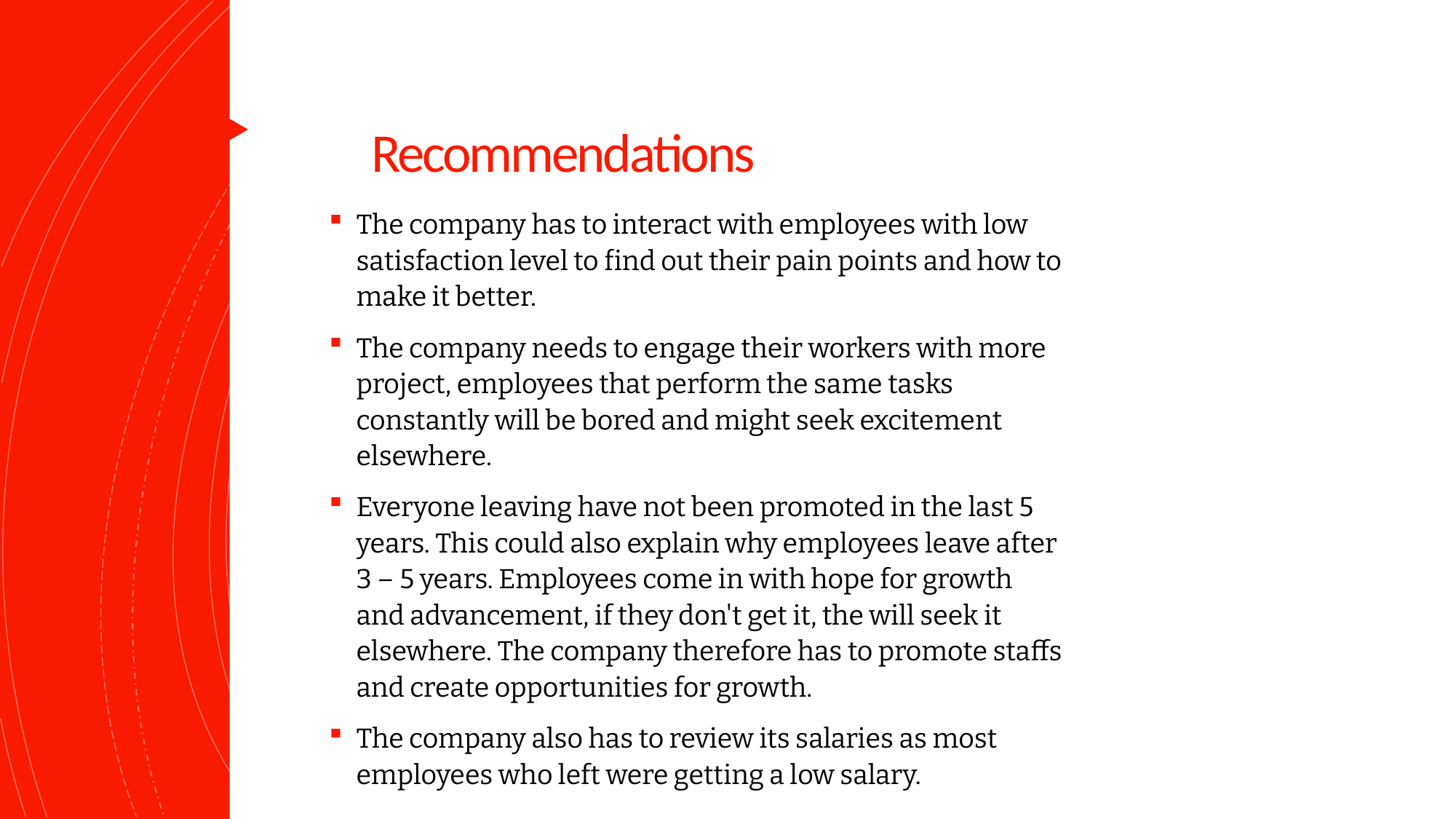

# Recommendations

The company has to interact with employees with low satisfaction level to find out their pain points and how to make it better.
The company needs to engage their workers with more project, employees that perform the same tasks constantly will be bored and might seek excitement elsewhere.
Everyone leaving have not been promoted in the last 5 years. This could also explain why employees leave after 3 – 5 years. Employees come in with hope for growth and advancement, if they don't get it, the will seek it elsewhere. The company therefore has to promote staffs and create opportunities for growth.
The company also has to review its salaries as most employees who left were getting a low salary.